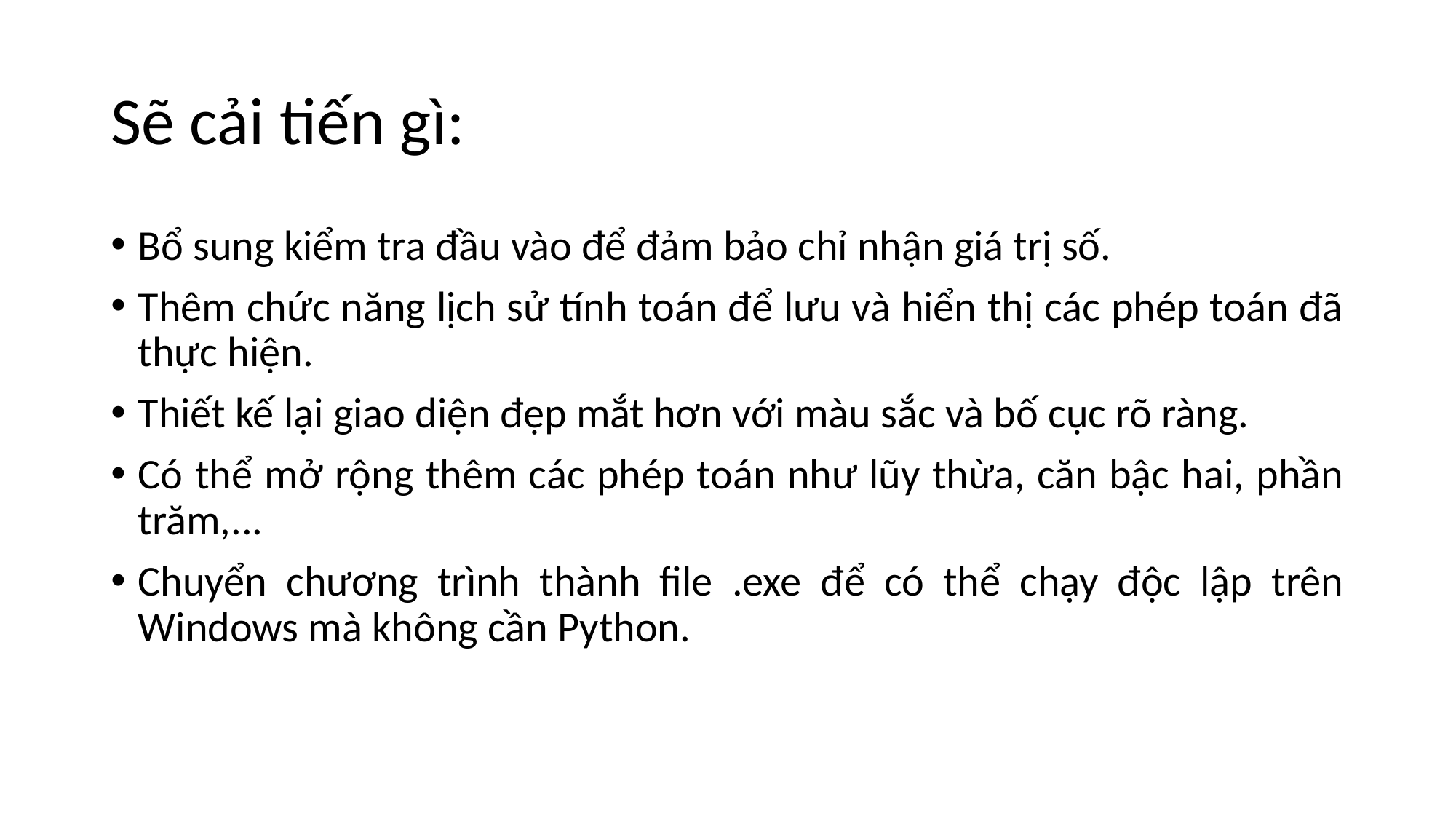

# Sẽ cải tiến gì:
Bổ sung kiểm tra đầu vào để đảm bảo chỉ nhận giá trị số.
Thêm chức năng lịch sử tính toán để lưu và hiển thị các phép toán đã thực hiện.
Thiết kế lại giao diện đẹp mắt hơn với màu sắc và bố cục rõ ràng.
Có thể mở rộng thêm các phép toán như lũy thừa, căn bậc hai, phần trăm,...
Chuyển chương trình thành file .exe để có thể chạy độc lập trên Windows mà không cần Python.